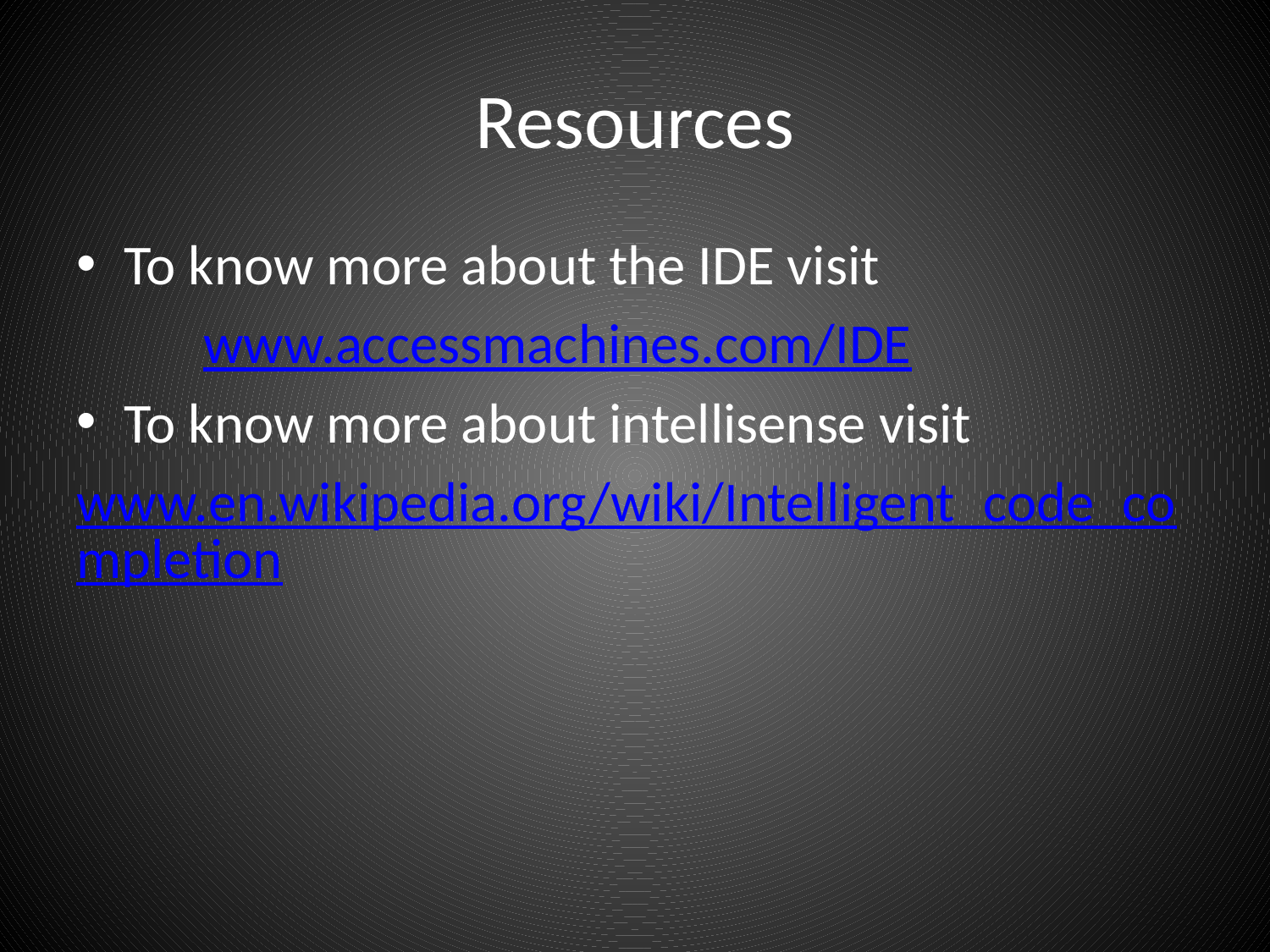

# Resources
To know more about the IDE visit
	www.accessmachines.com/IDE
To know more about intellisense visit
www.en.wikipedia.org/wiki/Intelligent_code_completion